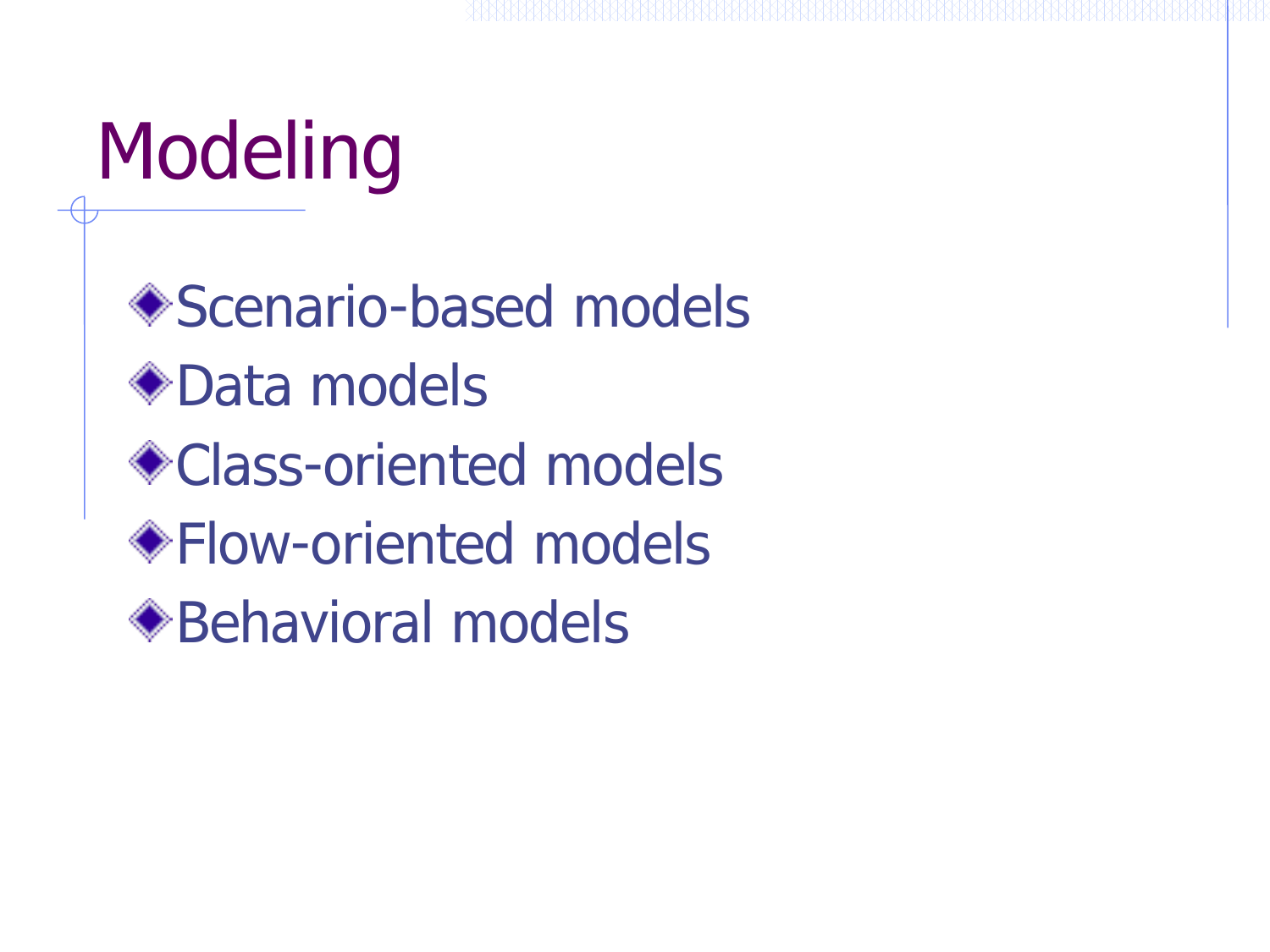

# Modeling
Scenario-based models
Data models
Class-oriented models
Flow-oriented models
Behavioral models